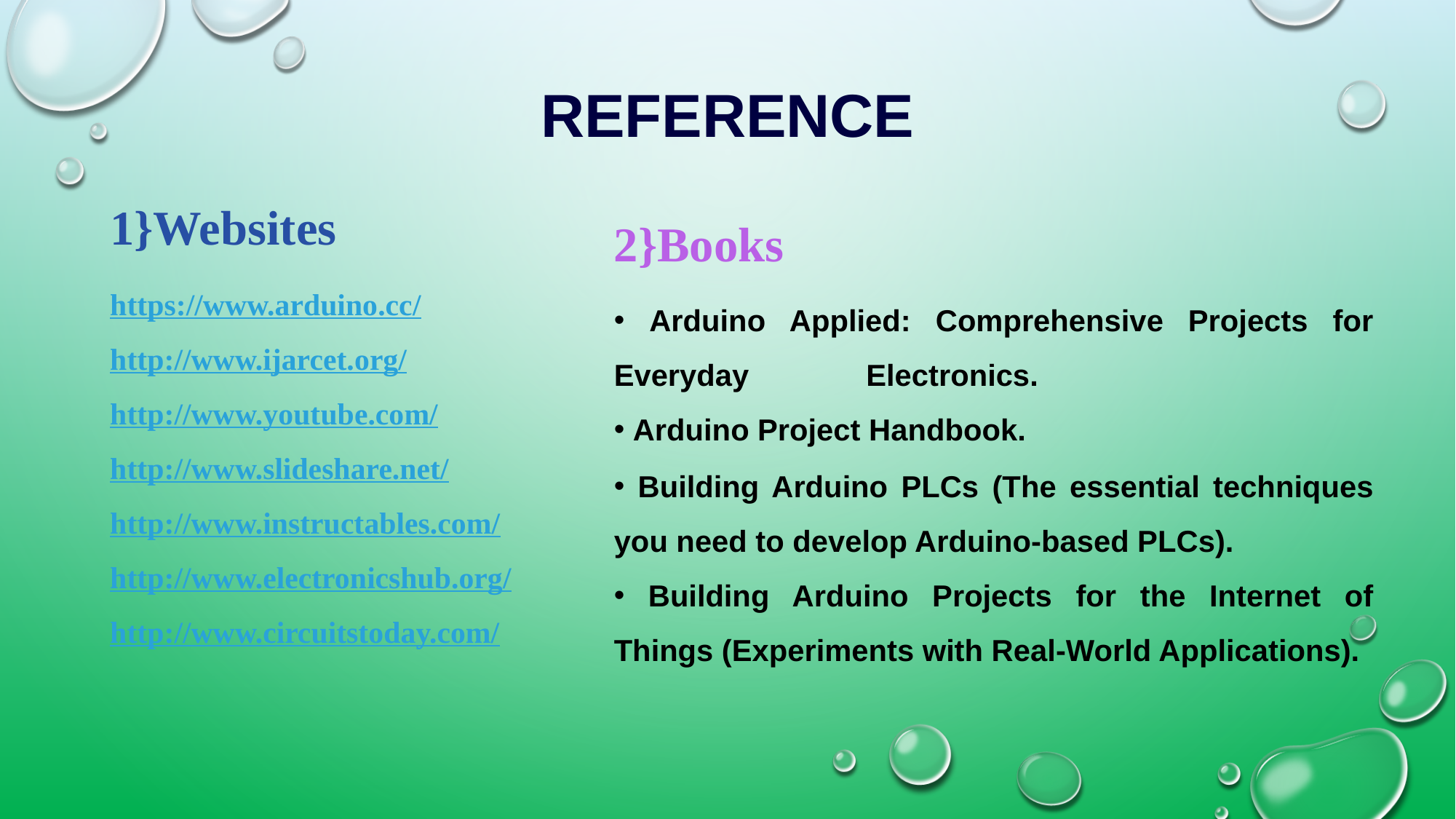

REFERENCE
2}Books
 Arduino Applied: Comprehensive Projects for Everyday              Electronics.
 Arduino Project Handbook.
 Building Arduino PLCs (The essential techniques you need to develop Arduino-based PLCs).
 Building Arduino Projects for the Internet of Things (Experiments with Real-World Applications).

1}Websites
https://www.arduino.cc/
http://www.ijarcet.org/
http://www.youtube.com/
http://www.slideshare.net/
http://www.instructables.com/
http://www.electronicshub.org/
http://www.circuitstoday.com/